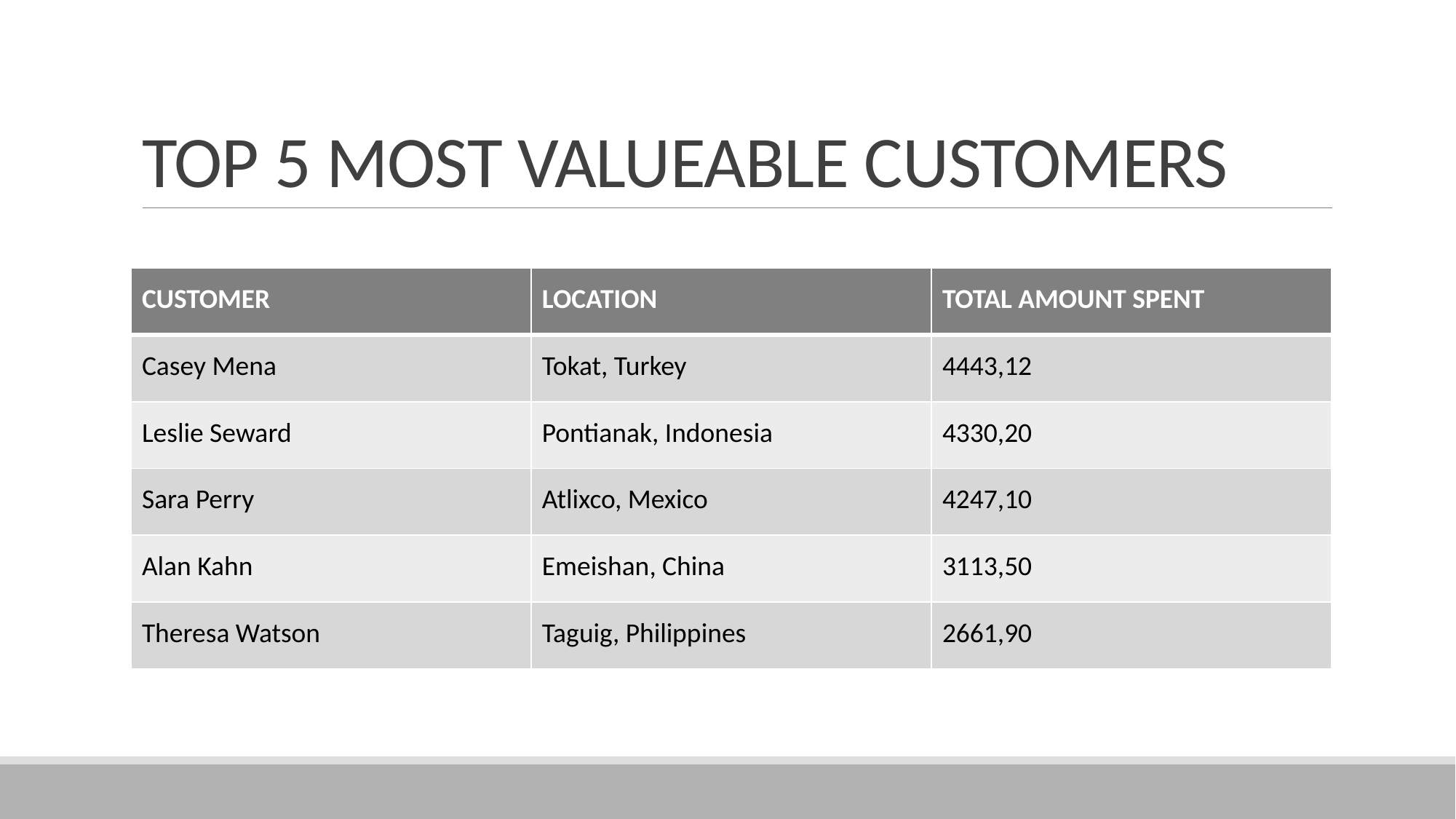

# TOP 5 MOST VALUEABLE CUSTOMERS
| CUSTOMER | LOCATION | TOTAL AMOUNT SPENT |
| --- | --- | --- |
| Casey Mena | Tokat, Turkey | 4443,12 |
| Leslie Seward | Pontianak, Indonesia | 4330,20 |
| Sara Perry | Atlixco, Mexico | 4247,10 |
| Alan Kahn | Emeishan, China | 3113,50 |
| Theresa Watson | Taguig, Philippines | 2661,90 |